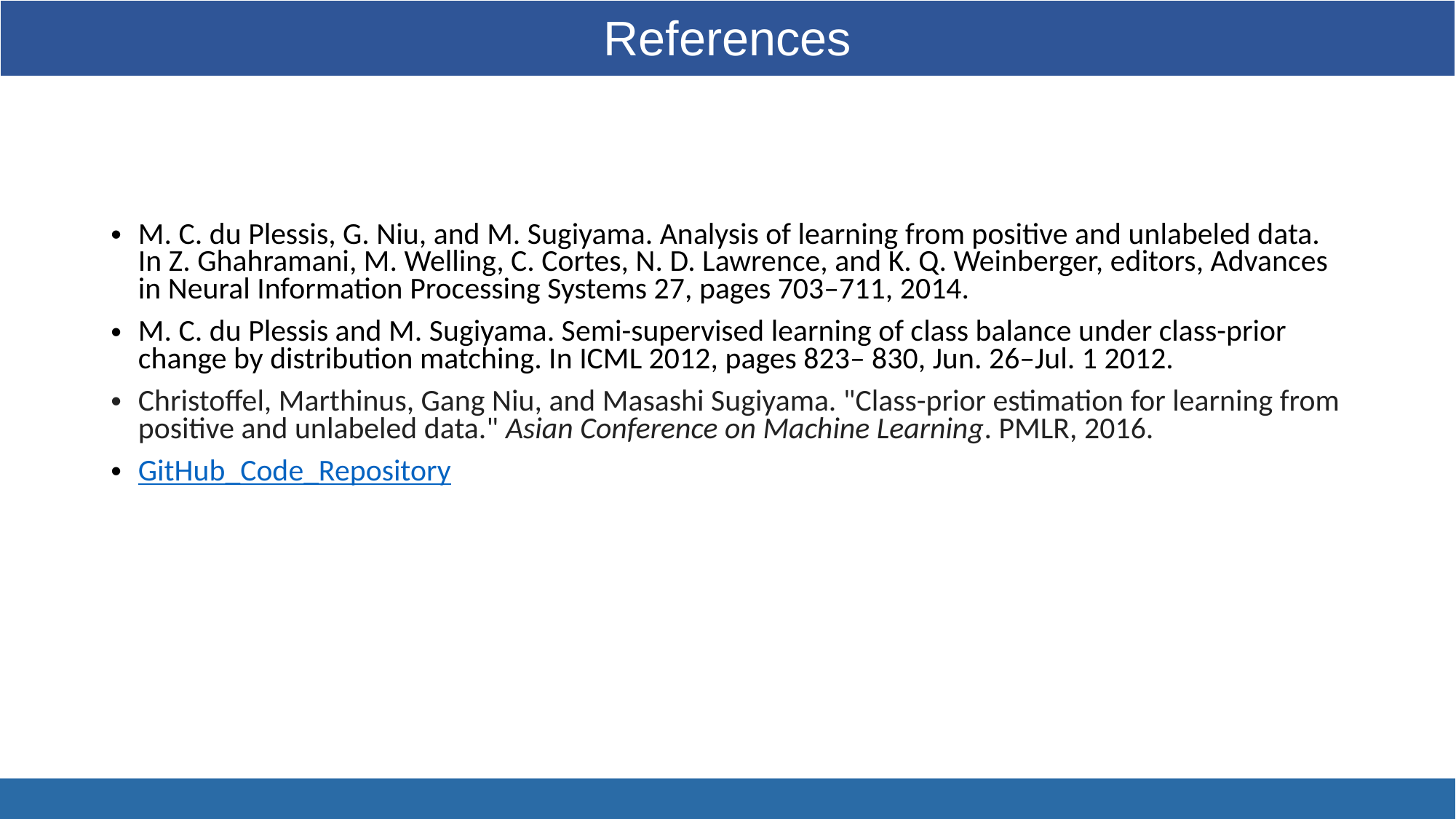

| References |
| --- |

M. C. du Plessis, G. Niu, and M. Sugiyama. Analysis of learning from positive and unlabeled data. In Z. Ghahramani, M. Welling, C. Cortes, N. D. Lawrence, and K. Q. Weinberger, editors, Advances in Neural Information Processing Systems 27, pages 703–711, 2014.
M. C. du Plessis and M. Sugiyama. Semi-supervised learning of class balance under class-prior change by distribution matching. In ICML 2012, pages 823– 830, Jun. 26–Jul. 1 2012.
Christoffel, Marthinus, Gang Niu, and Masashi Sugiyama. "Class-prior estimation for learning from positive and unlabeled data." Asian Conference on Machine Learning. PMLR, 2016.
GitHub_Code_Repository